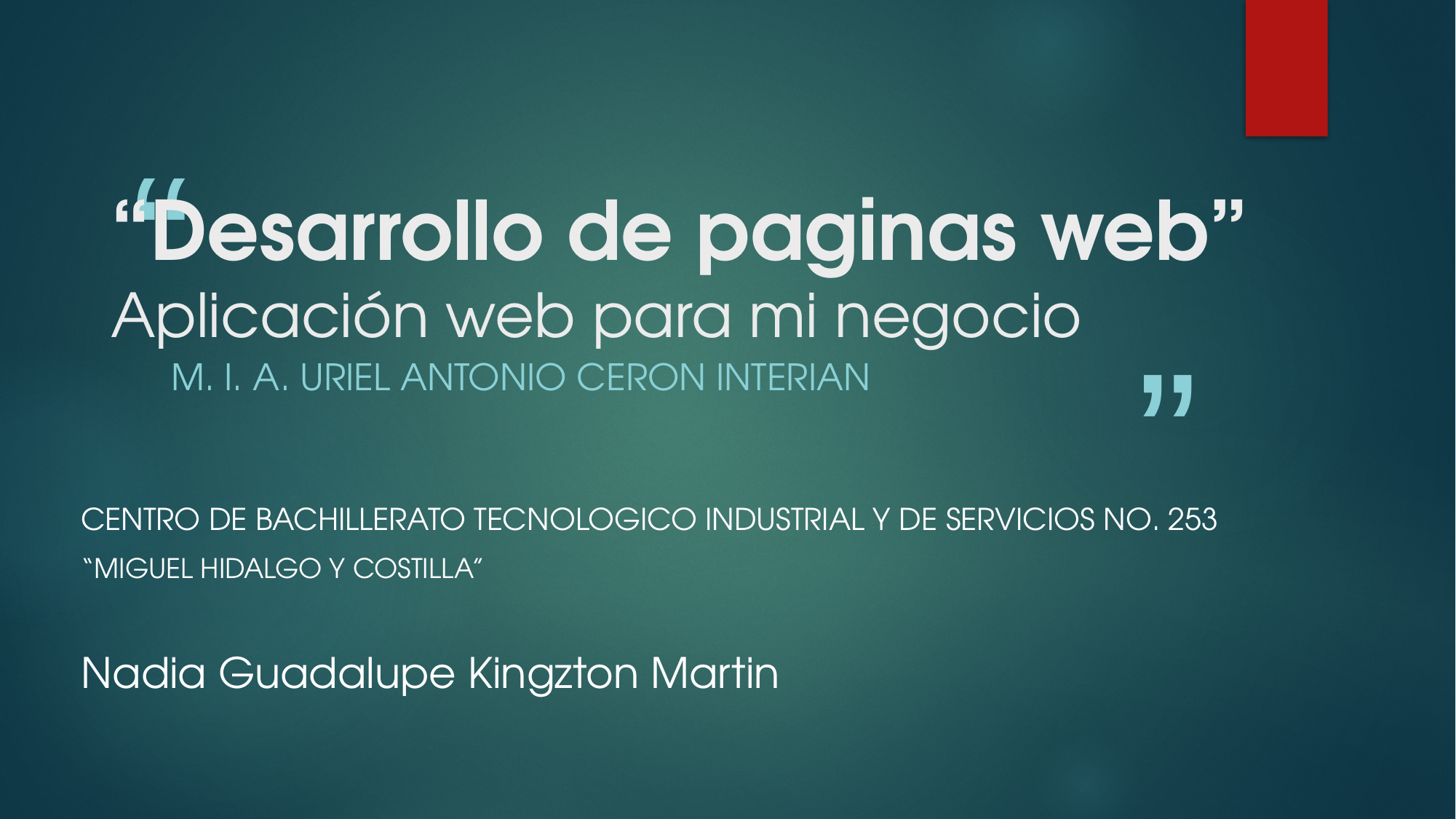

# “Desarrollo de paginas web” Aplicación web para mi negocio
M. I. A. Uriel Antonio Ceron Interian
CENTRO DE BACHILLERATO TECNOLOGICO INDUSTRIAL Y DE SERVICIOS NO. 253
“MIGUEL HIDALGO Y COSTILLA”

Nadia Guadalupe Kingzton Martin